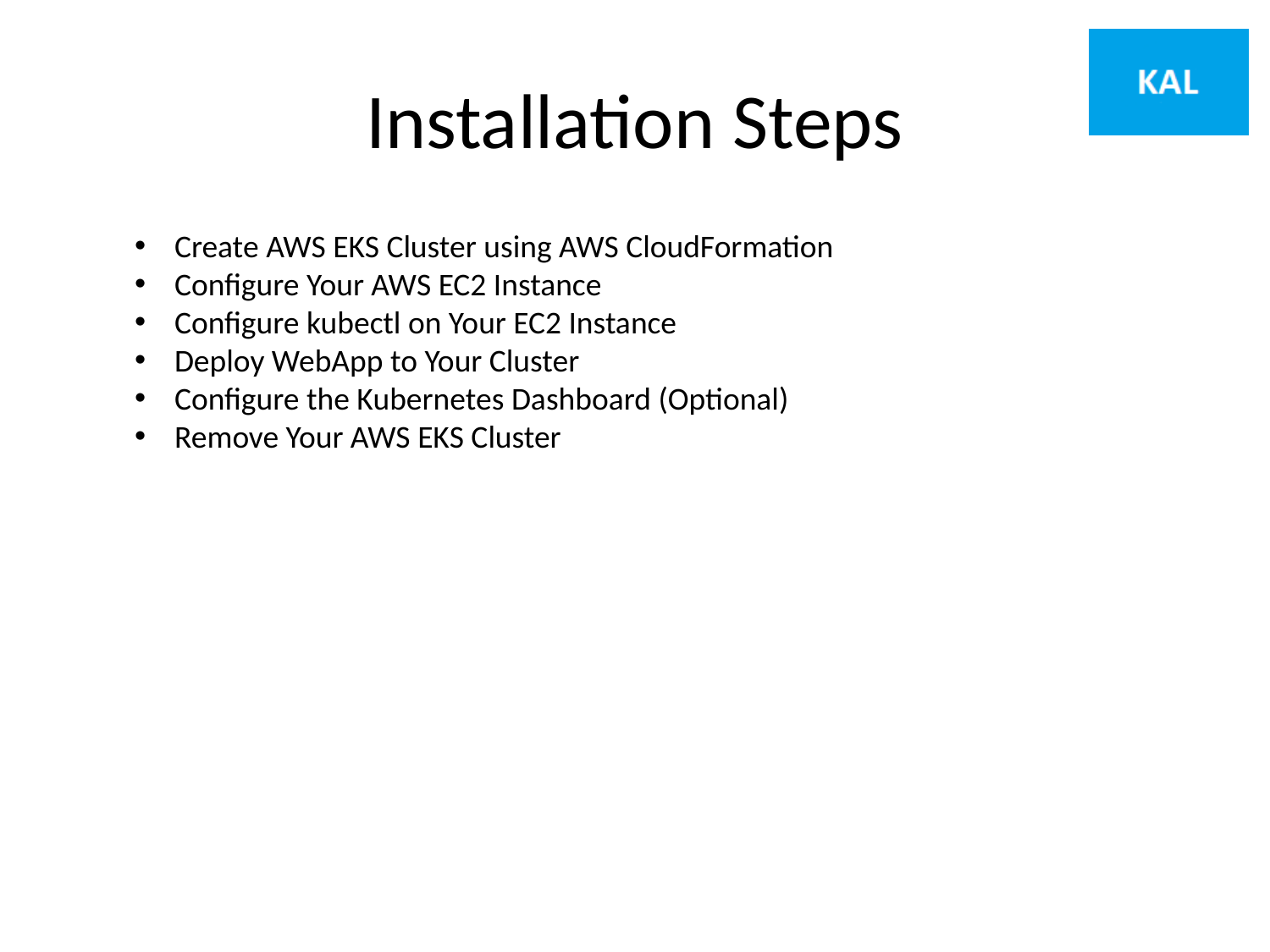

# Installation Steps
Create AWS EKS Cluster using AWS CloudFormation
Configure Your AWS EC2 Instance
Configure kubectl on Your EC2 Instance
Deploy WebApp to Your Cluster
Configure the Kubernetes Dashboard (Optional)
Remove Your AWS EKS Cluster